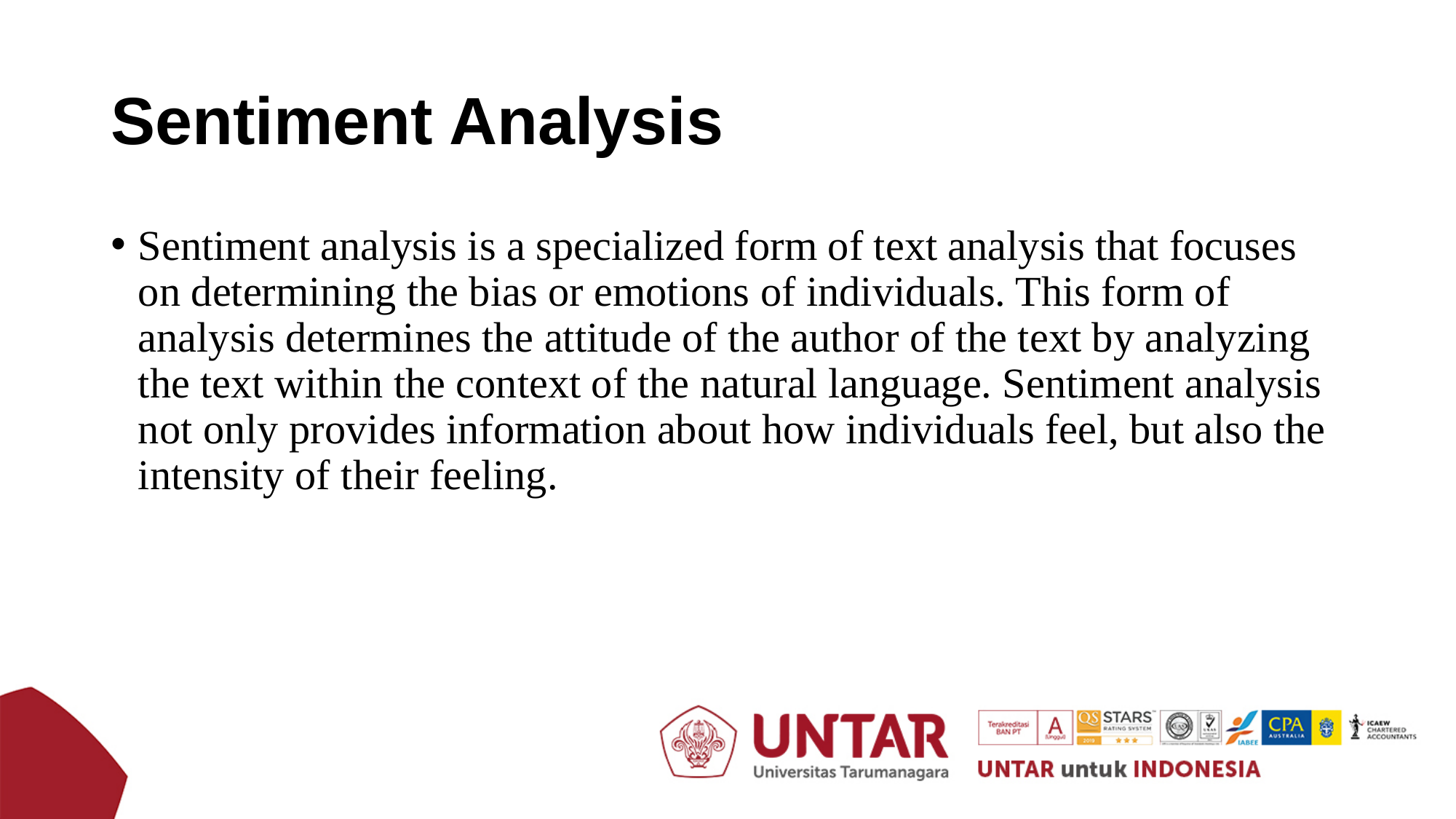

# Sentiment Analysis
Sentiment analysis is a specialized form of text analysis that focuses on determining the bias or emotions of individuals. This form of analysis determines the attitude of the author of the text by analyzing the text within the context of the natural language. Sentiment analysis not only provides information about how individuals feel, but also the intensity of their feeling.